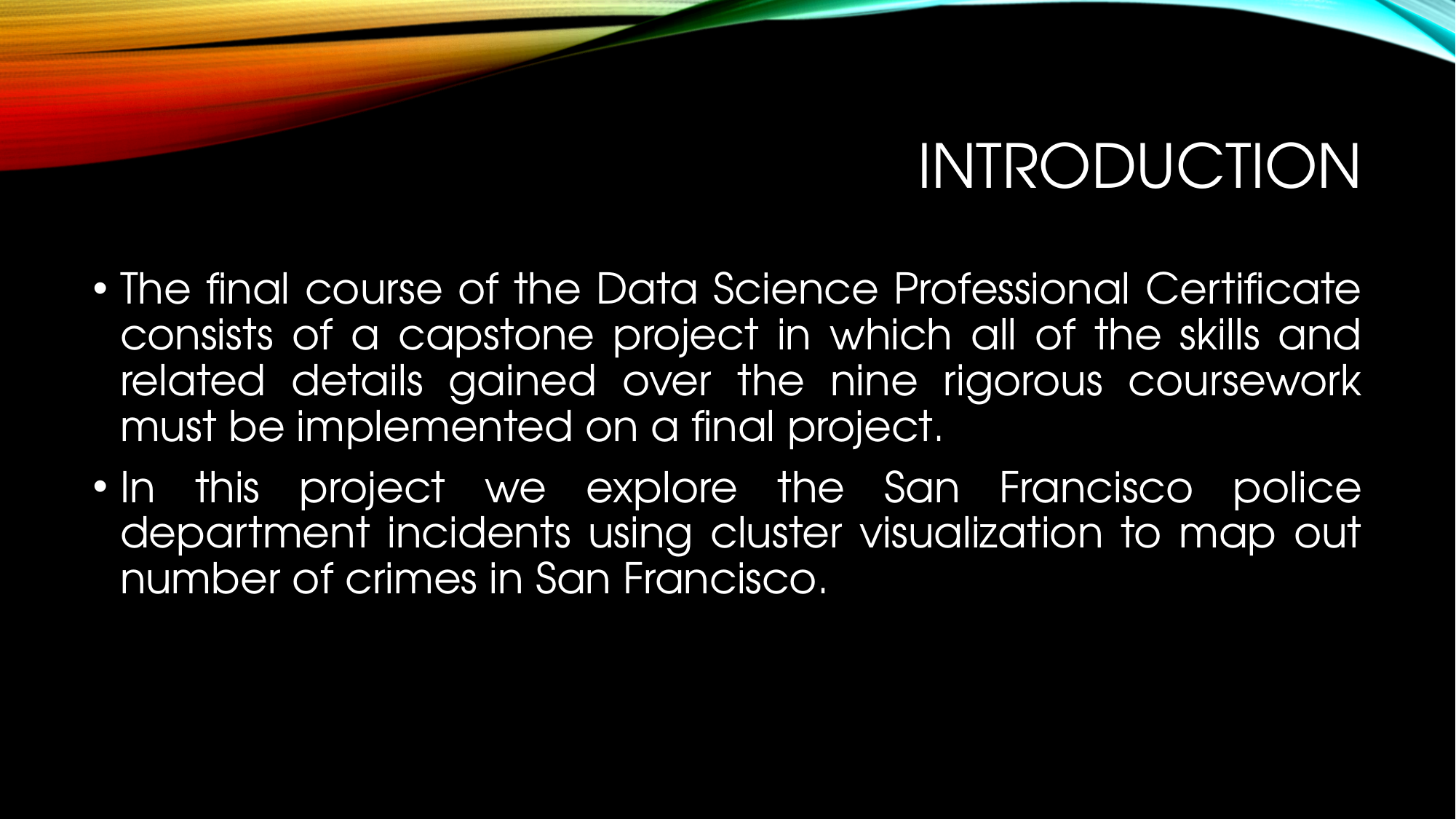

# Introduction
The final course of the Data Science Professional Certificate consists of a capstone project in which all of the skills and related details gained over the nine rigorous coursework must be implemented on a final project.
In this project we explore the San Francisco police department incidents using cluster visualization to map out number of crimes in San Francisco.